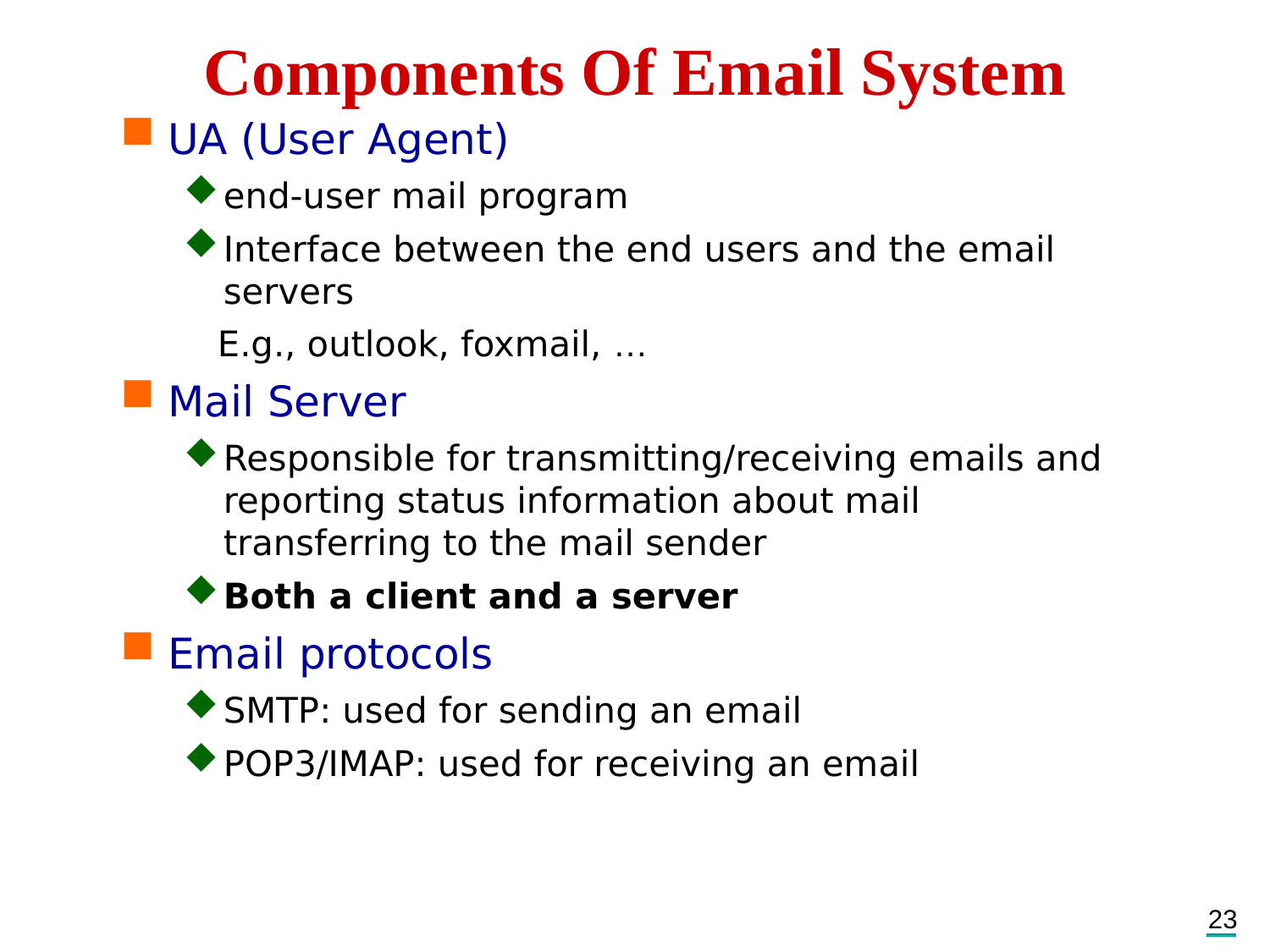

Components Of Email System
UA (User Agent)
end-user mail program
Interface between the end users and the email servers
   E.g., outlook, foxmail, …
Mail Server
Responsible for transmitting/receiving emails and reporting status information about mail transferring to the mail sender
Both a client and a server
Email protocols
SMTP: used for sending an email
POP3/IMAP: used for receiving an email